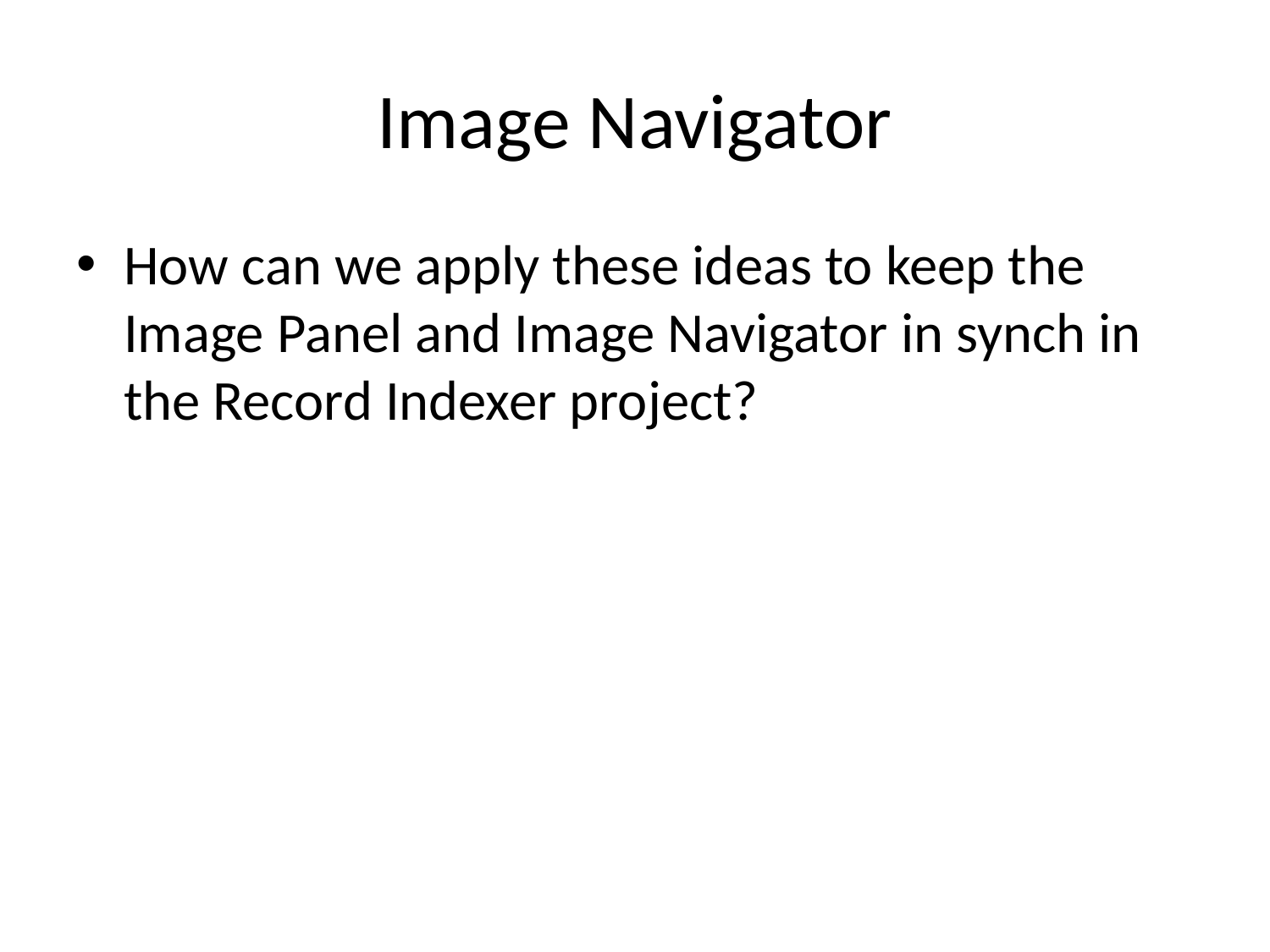

# Image Navigator
How can we apply these ideas to keep the Image Panel and Image Navigator in synch in the Record Indexer project?